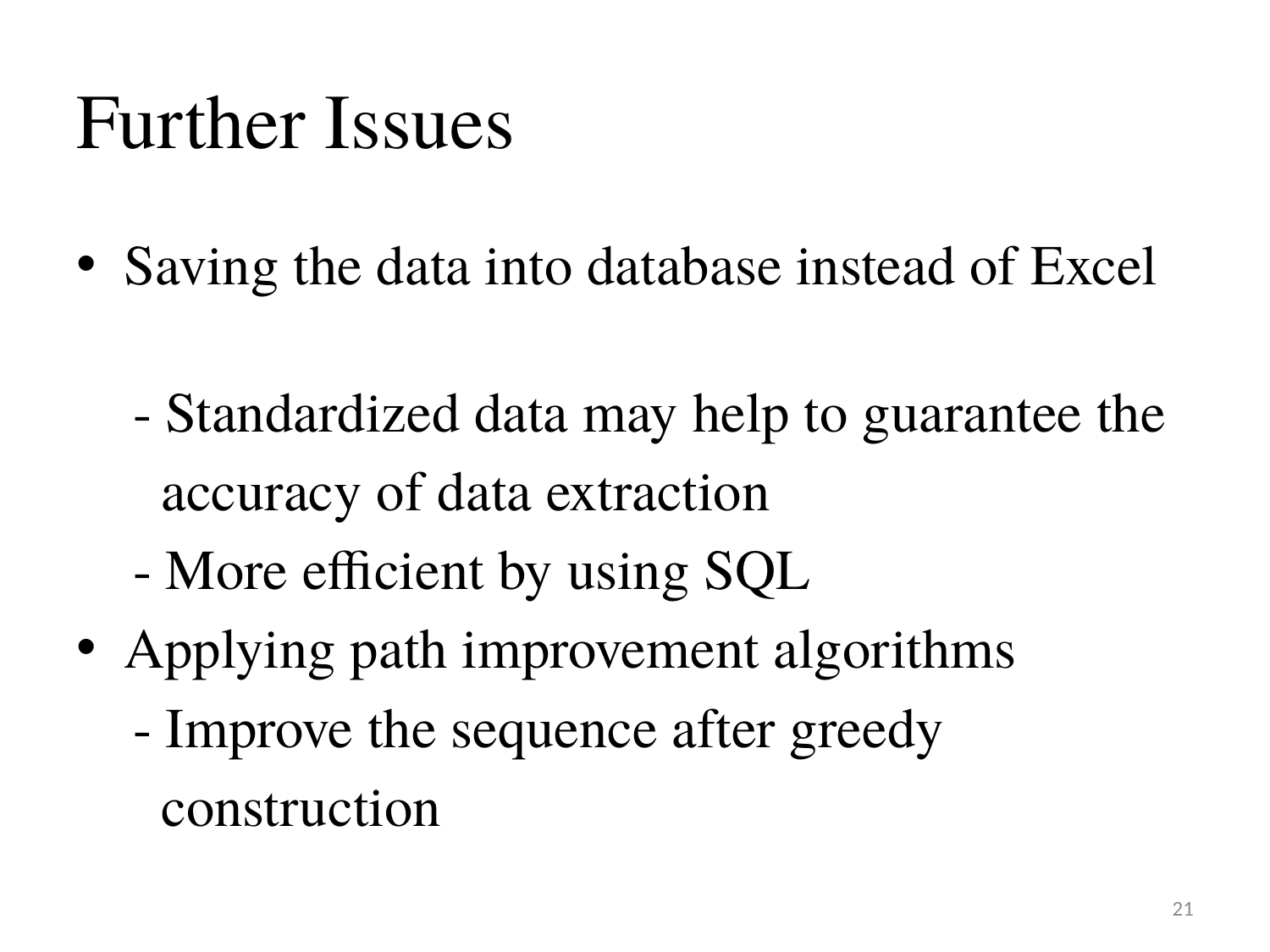

# Further Issues
Saving the data into database instead of Excel
    - Standardized data may help to guarantee the
      accuracy of data extraction
    - More efficient by using SQL
Applying path improvement algorithms
    - Improve the sequence after greedy
      construction
21